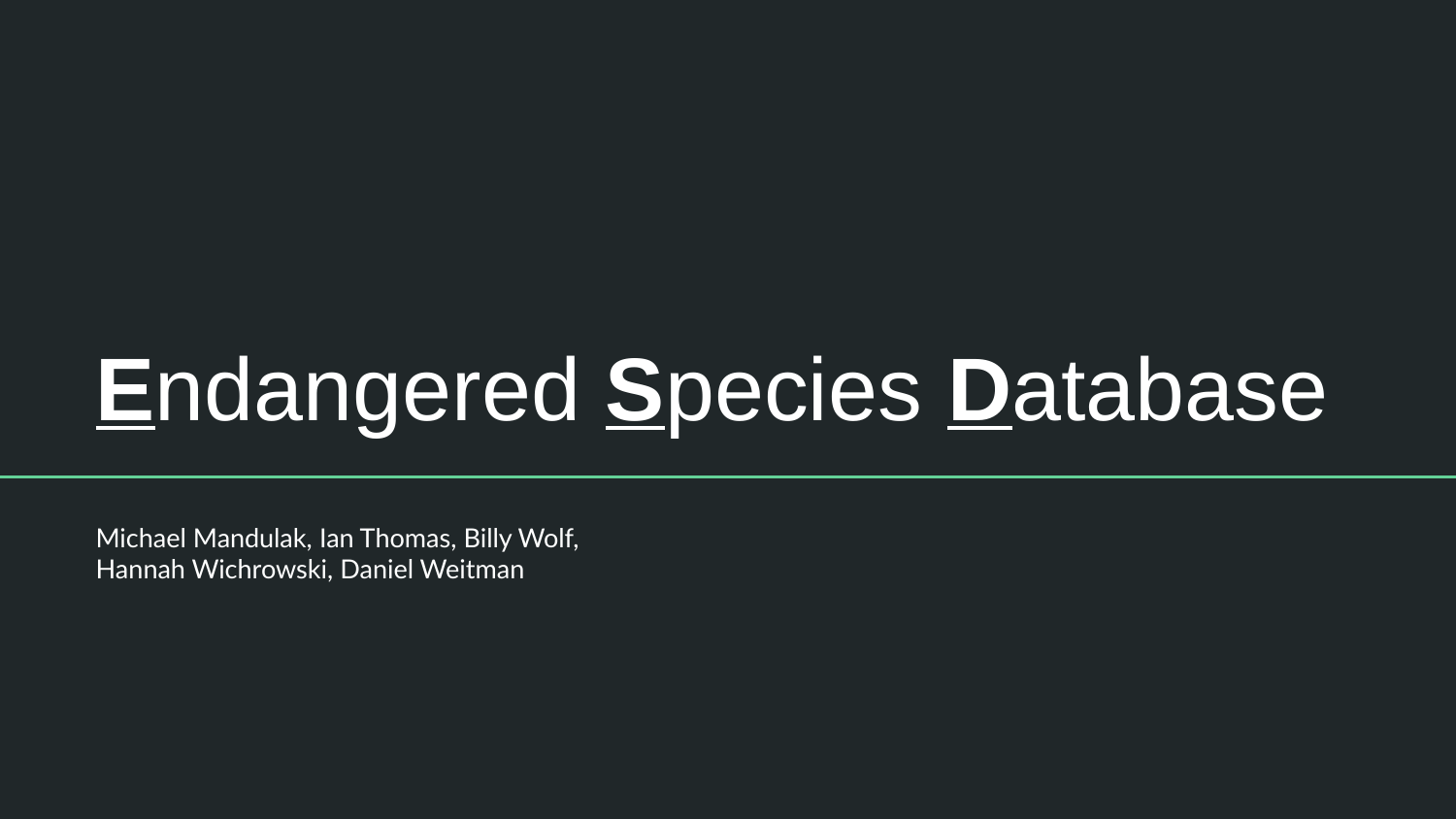

# Endangered Species Database
Michael Mandulak, Ian Thomas, Billy Wolf,
Hannah Wichrowski, Daniel Weitman